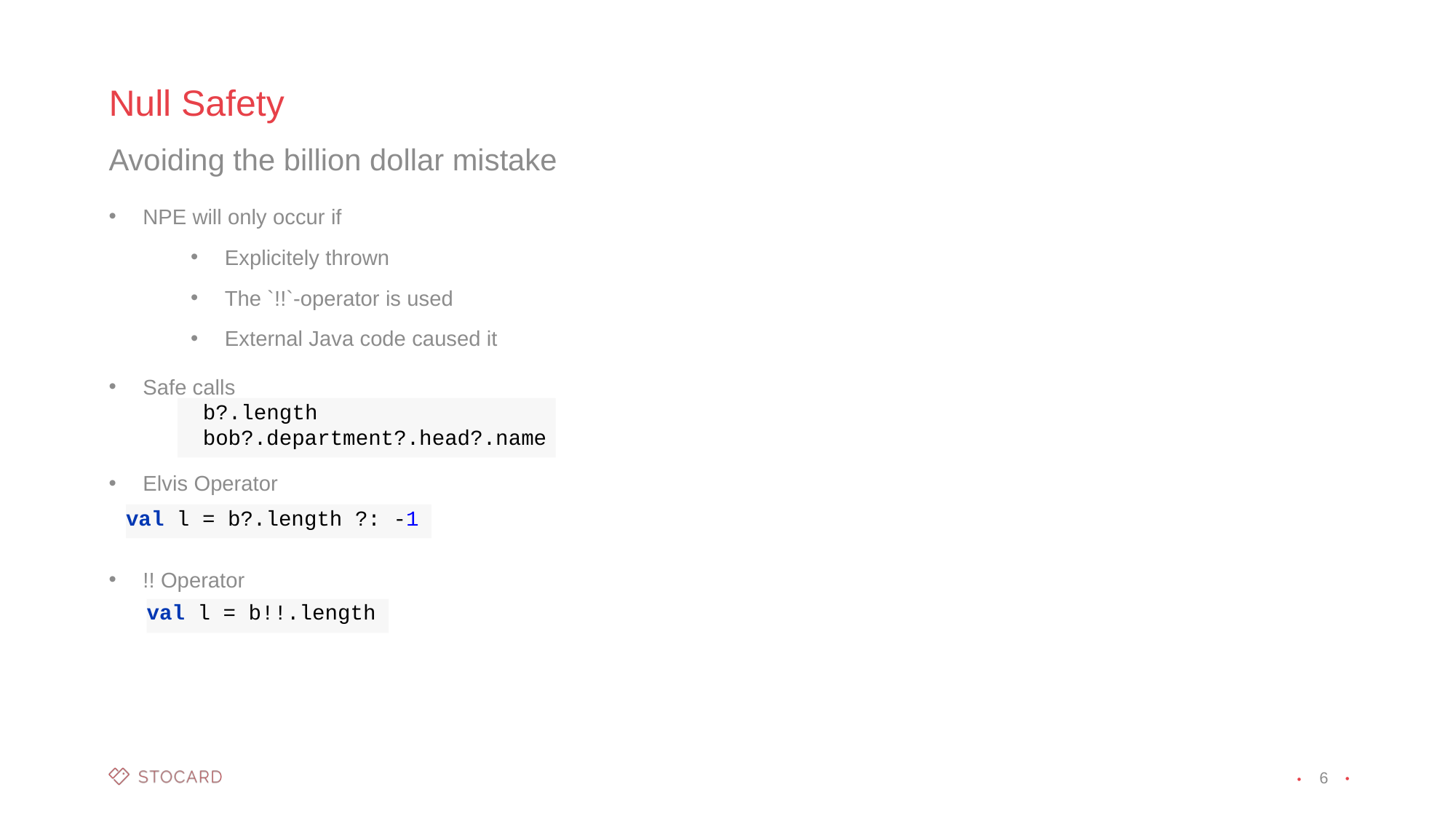

Null Safety
Avoiding the billion dollar mistake
NPE will only occur if
Explicitely thrown
The `!!`-operator is used
External Java code caused it
Safe calls

Elvis Operator

!! Operator
  b?.length
  bob?.department?.head?.name
val l = b?.length ?: -1
val l = b!!.length